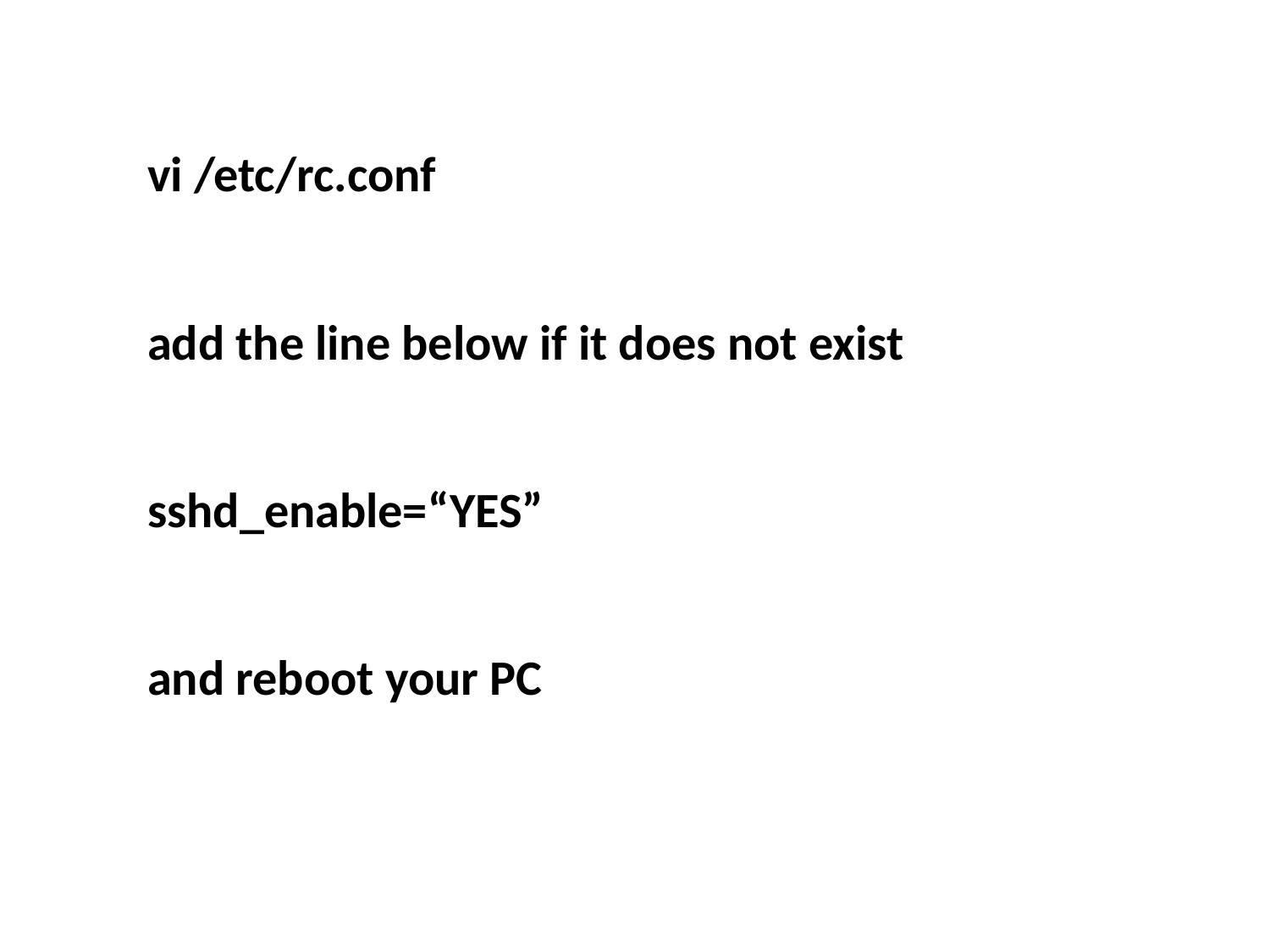

vi /etc/rc.conf

add the line below if it does not exist

sshd_enable=“YES”

and reboot your PC